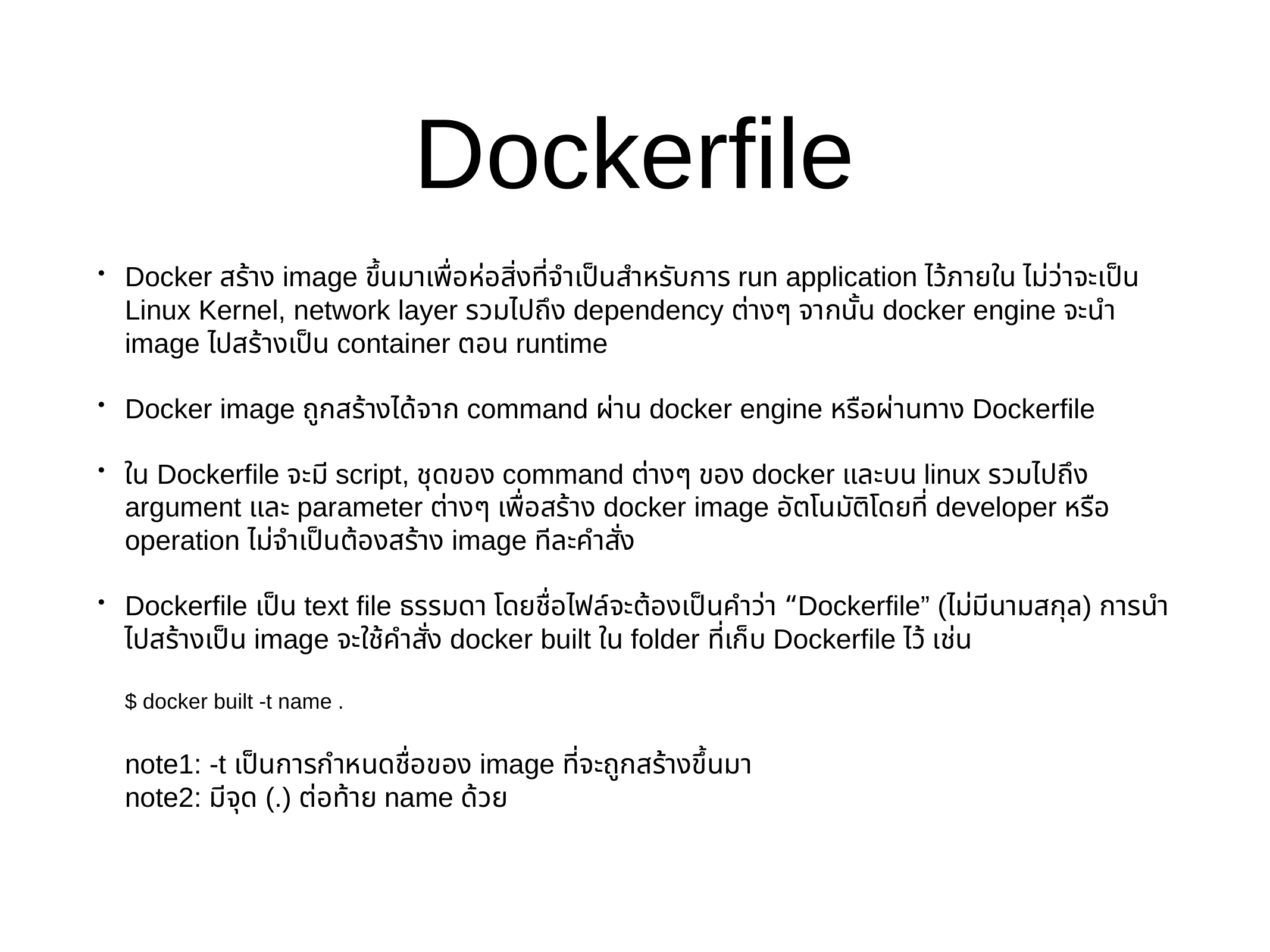

# Dockerfile
Docker สร้าง image ขึ้นมาเพื่อห่อสิ่งที่จำเป็นสำหรับการ run application ไว้ภายใน ไม่ว่าจะเป็น Linux Kernel, network layer รวมไปถึง dependency ต่างๆ จากนั้น docker engine จะนำ image ไปสร้างเป็น container ตอน runtime
Docker image ถูกสร้างได้จาก command ผ่าน docker engine หรือผ่านทาง Dockerfile
ใน Dockerfile จะมี script, ชุดของ command ต่างๆ ของ docker และบน linux รวมไปถึง argument และ parameter ต่างๆ เพื่อสร้าง docker image อัตโนมัติโดยที่ developer หรือ operation ไม่จำเป็นต้องสร้าง image ทีละคำสั่ง
Dockerfile เป็น text file ธรรมดา โดยชื่อไฟล์จะต้องเป็นคำว่า “Dockerfile” (ไม่มีนามสกุล) การนำไปสร้างเป็น image จะใช้คำสั่ง docker built ใน folder ที่เก็บ Dockerfile ไว้ เช่น
$ docker built -t name .
note1: -t เป็นการกำหนดชื่อของ image ที่จะถูกสร้างขึ้นมา
note2: มีจุด (.) ต่อท้าย name ด้วย
2